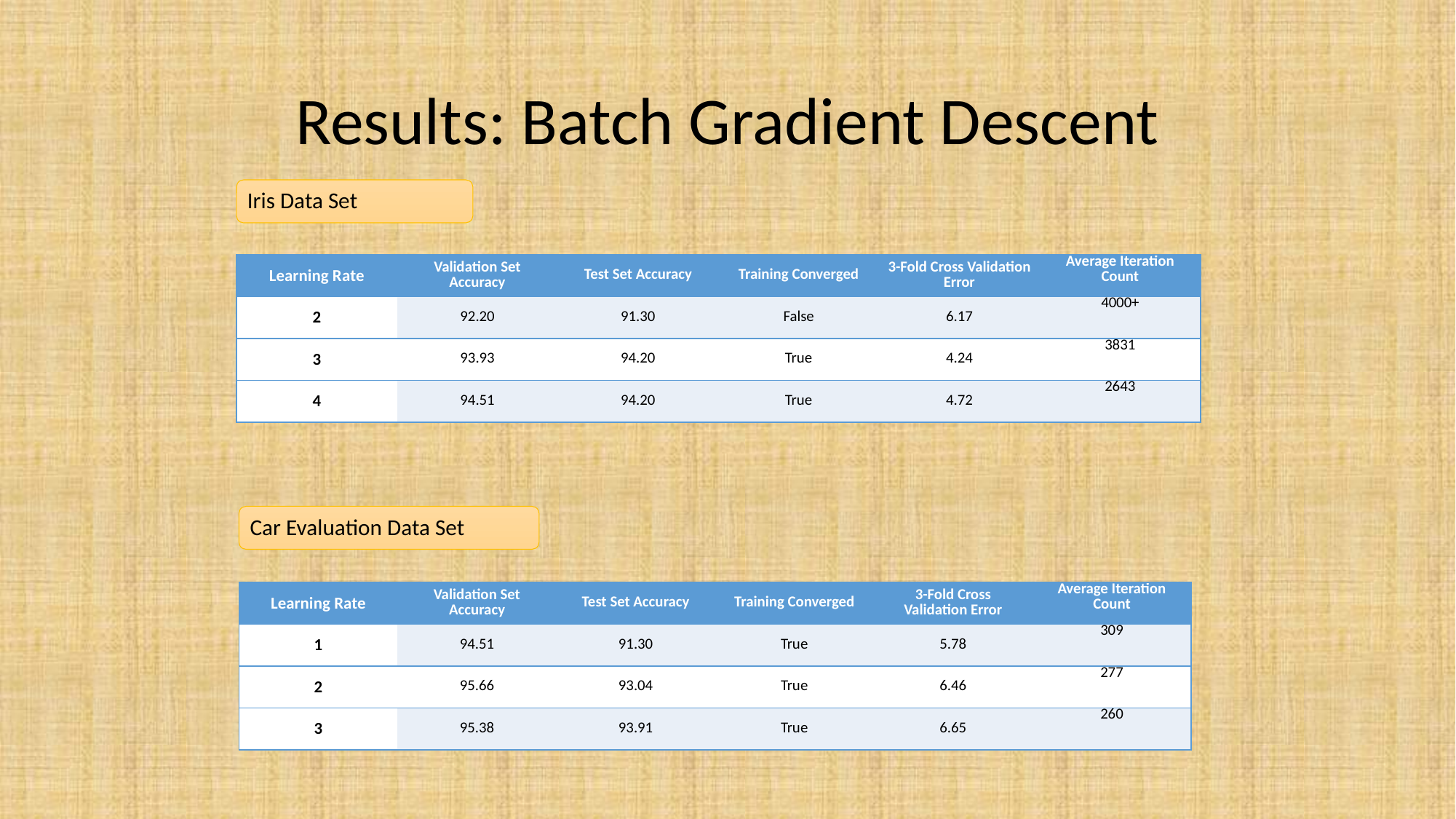

# Results: Batch Gradient Descent
Iris Data Set
| Learning Rate | Validation Set Accuracy | Test Set Accuracy | Training Converged | 3-Fold Cross Validation Error | Average Iteration Count |
| --- | --- | --- | --- | --- | --- |
| 2 | 92.20 | 91.30 | False | 6.17 | 4000+ |
| 3 | 93.93 | 94.20 | True | 4.24 | 3831 |
| 4 | 94.51 | 94.20 | True | 4.72 | 2643 |
Car Evaluation Data Set
| Learning Rate | Validation Set Accuracy | Test Set Accuracy | Training Converged | 3-Fold Cross Validation Error | Average Iteration Count |
| --- | --- | --- | --- | --- | --- |
| 1 | 94.51 | 91.30 | True | 5.78 | 309 |
| 2 | 95.66 | 93.04 | True | 6.46 | 277 |
| 3 | 95.38 | 93.91 | True | 6.65 | 260 |